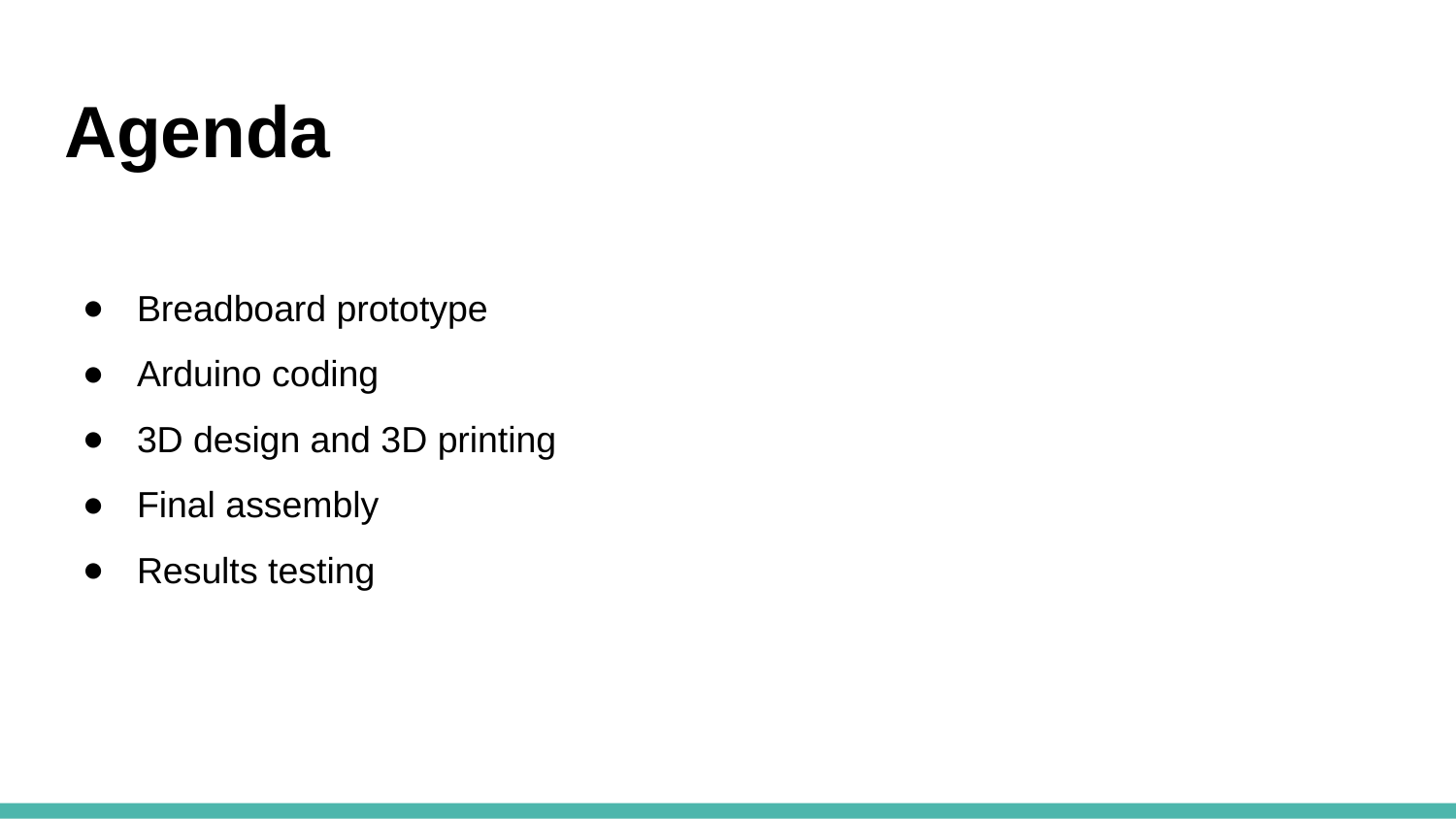

# Agenda
Breadboard prototype
Arduino coding
3D design and 3D printing
Final assembly
Results testing